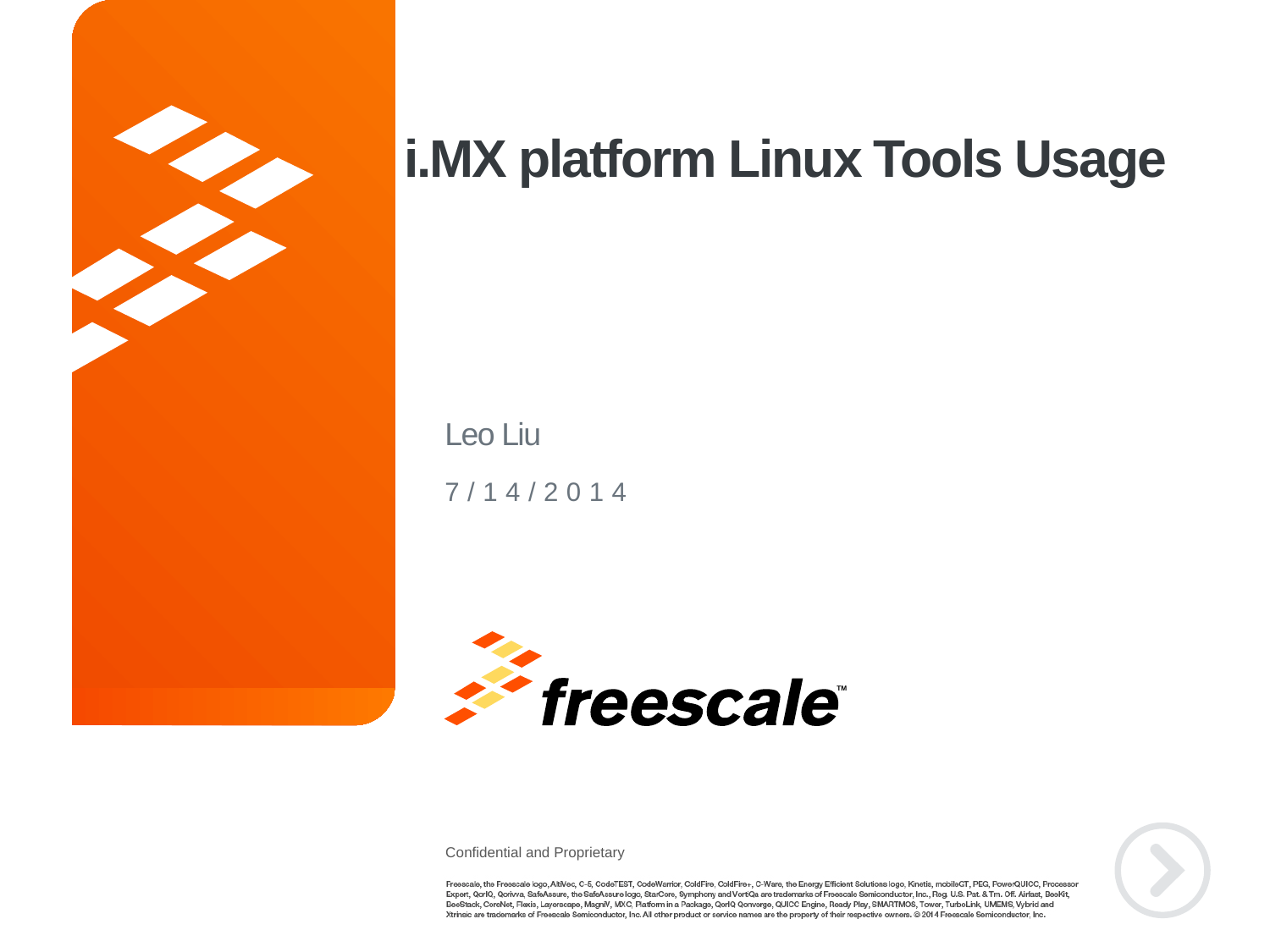

# i.MX platform Linux Tools Usage
Leo Liu

7/14/2014